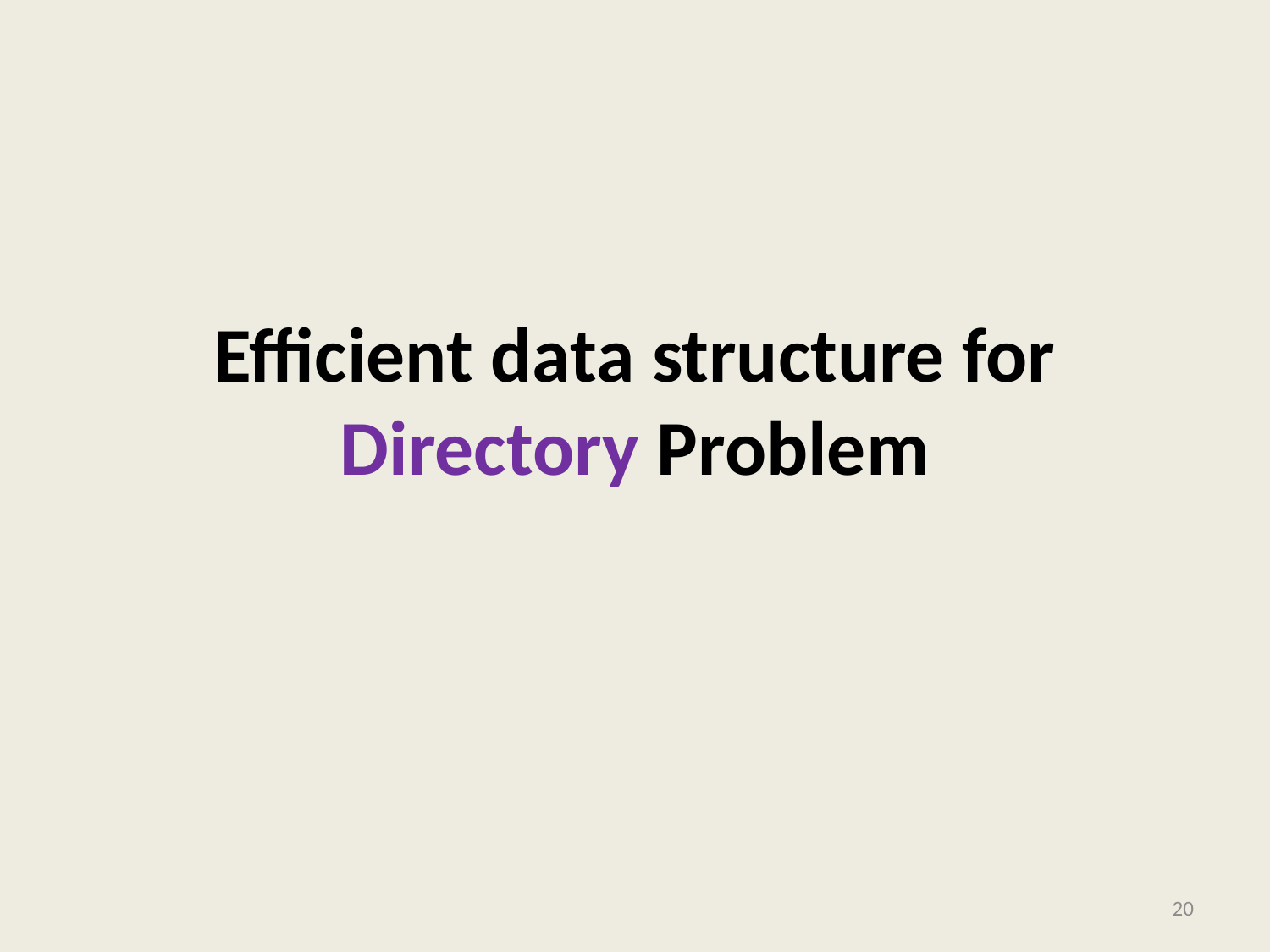

# Efficient data structure for Directory Problem

20